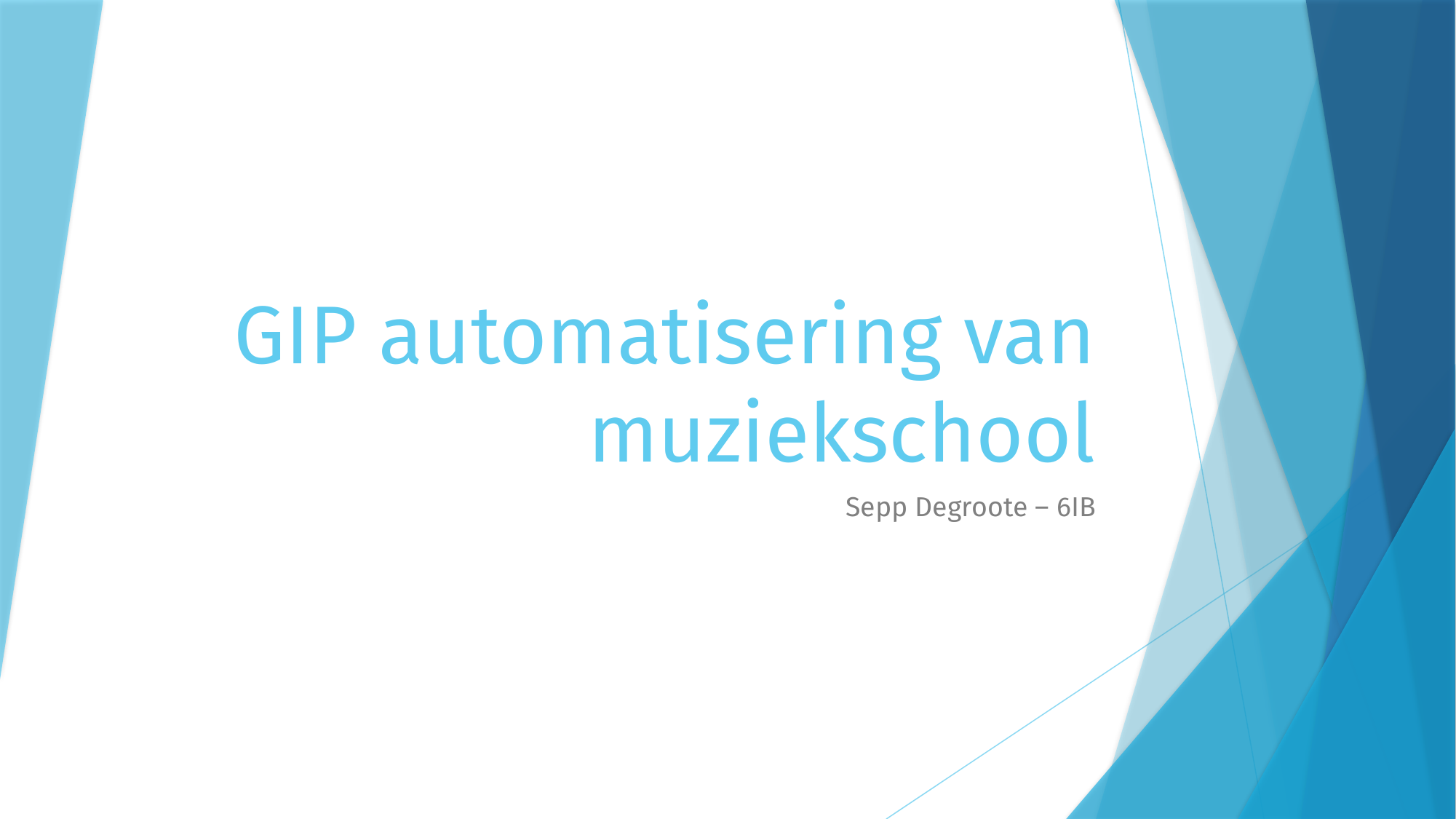

# GIP automatisering van muziekschool
Sepp Degroote – 6IB